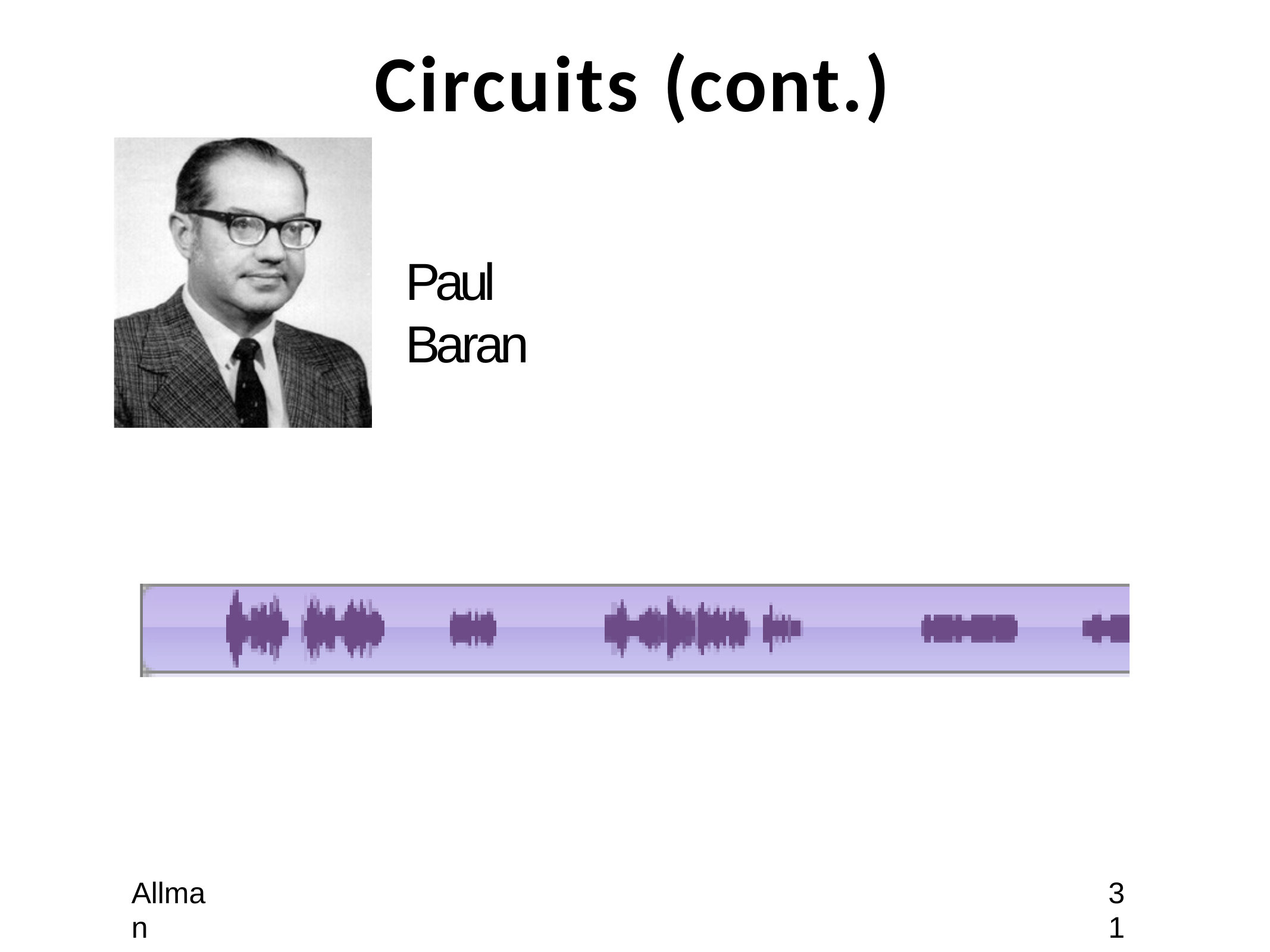

# Circuits (cont.)

Paul Baran

Allman
31